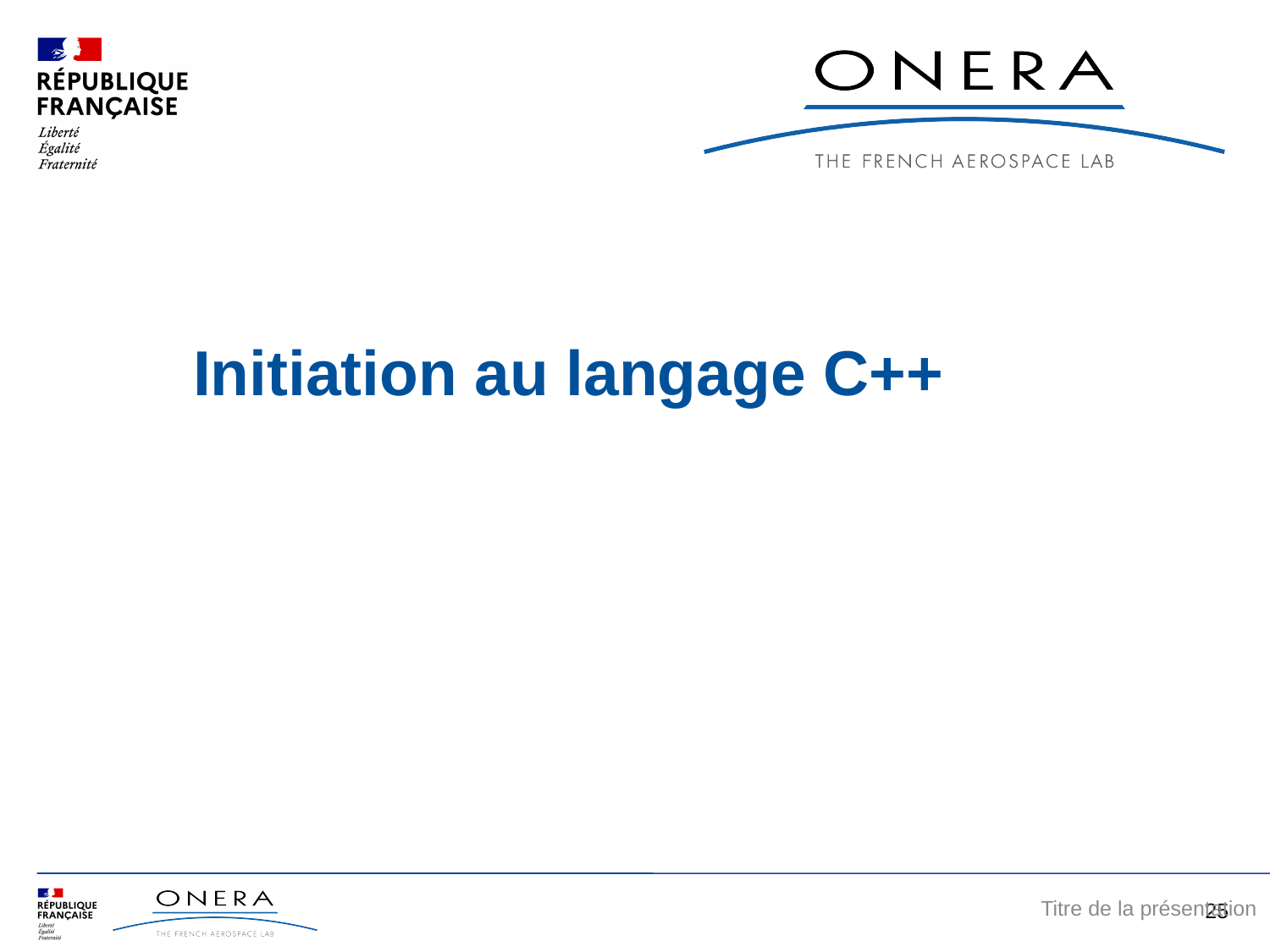

Initiation au langage C++
25
Titre de la présentation